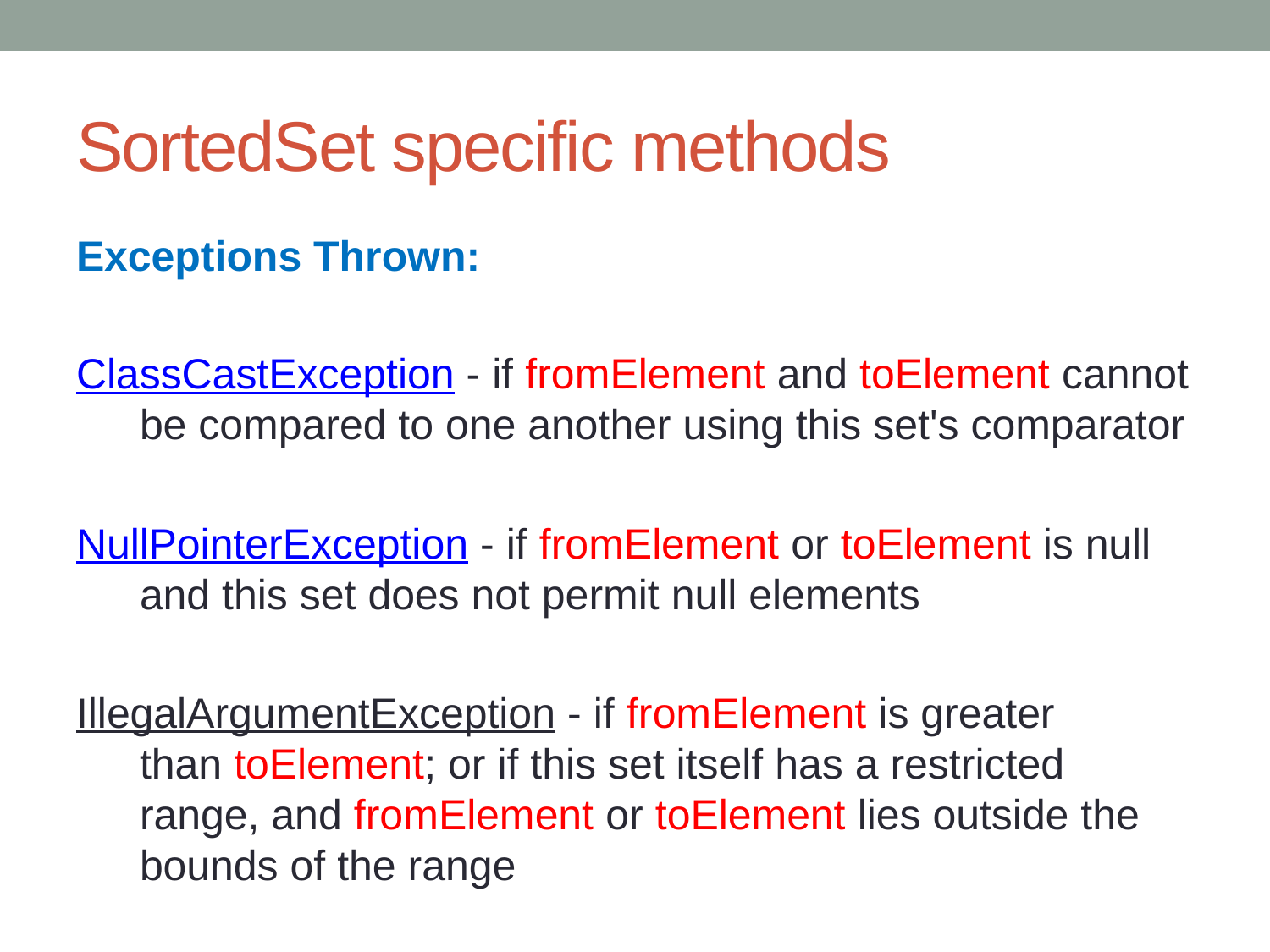

# SortedSet specific methods
Exceptions Thrown:

ClassCastException - if fromElement and toElement cannot be compared to one another using this set's comparator

NullPointerException - if fromElement or toElement is null and this set does not permit null elements

IllegalArgumentException - if fromElement is greater than toElement; or if this set itself has a restricted range, and fromElement or toElement lies outside the bounds of the range